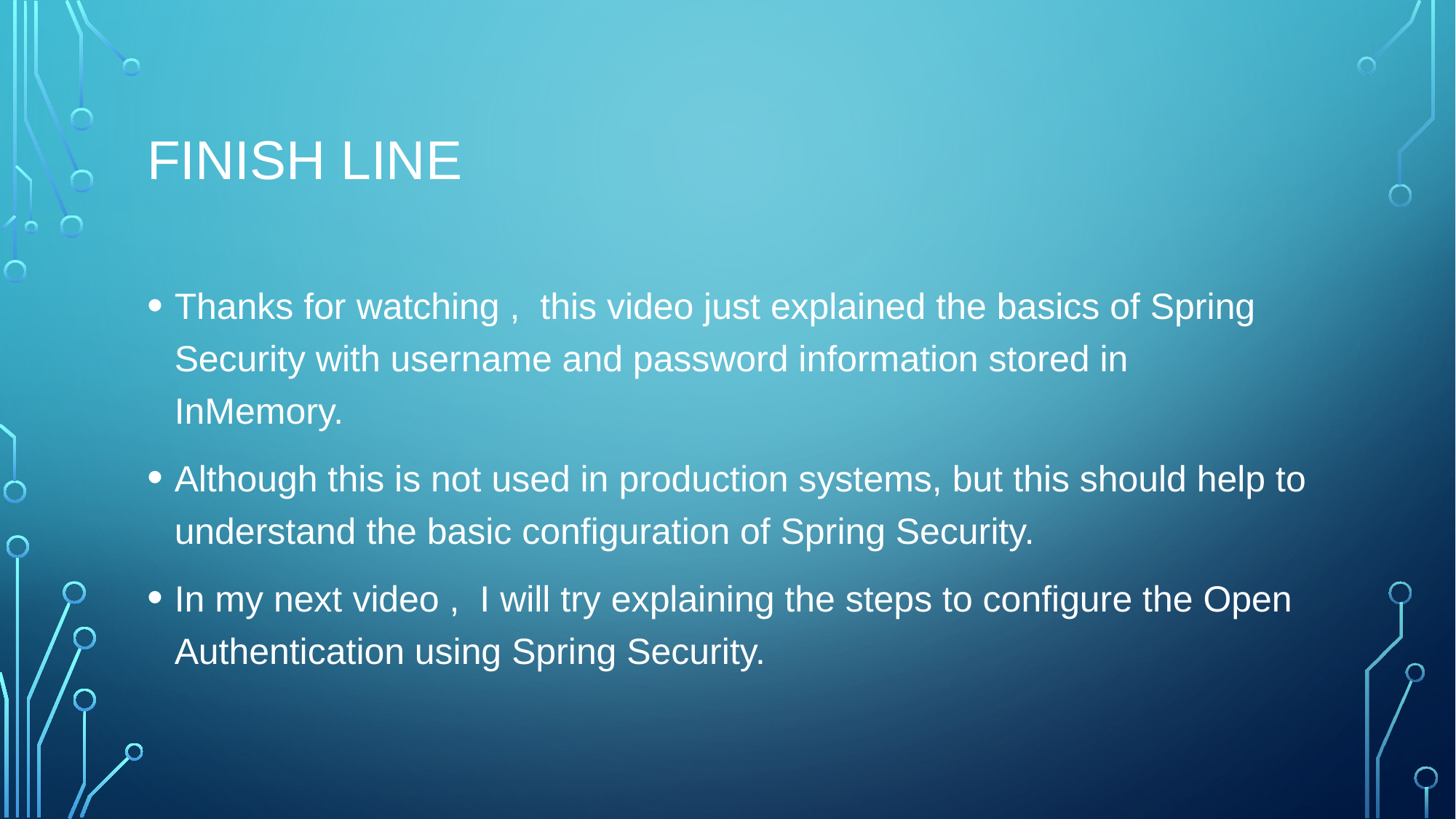

# Finish line
Thanks for watching ,  this video just explained the basics of Spring Security with username and password information stored in InMemory.
Although this is not used in production systems, but this should help to understand the basic configuration of Spring Security.
In my next video ,  I will try explaining the steps to configure the Open Authentication using Spring Security.